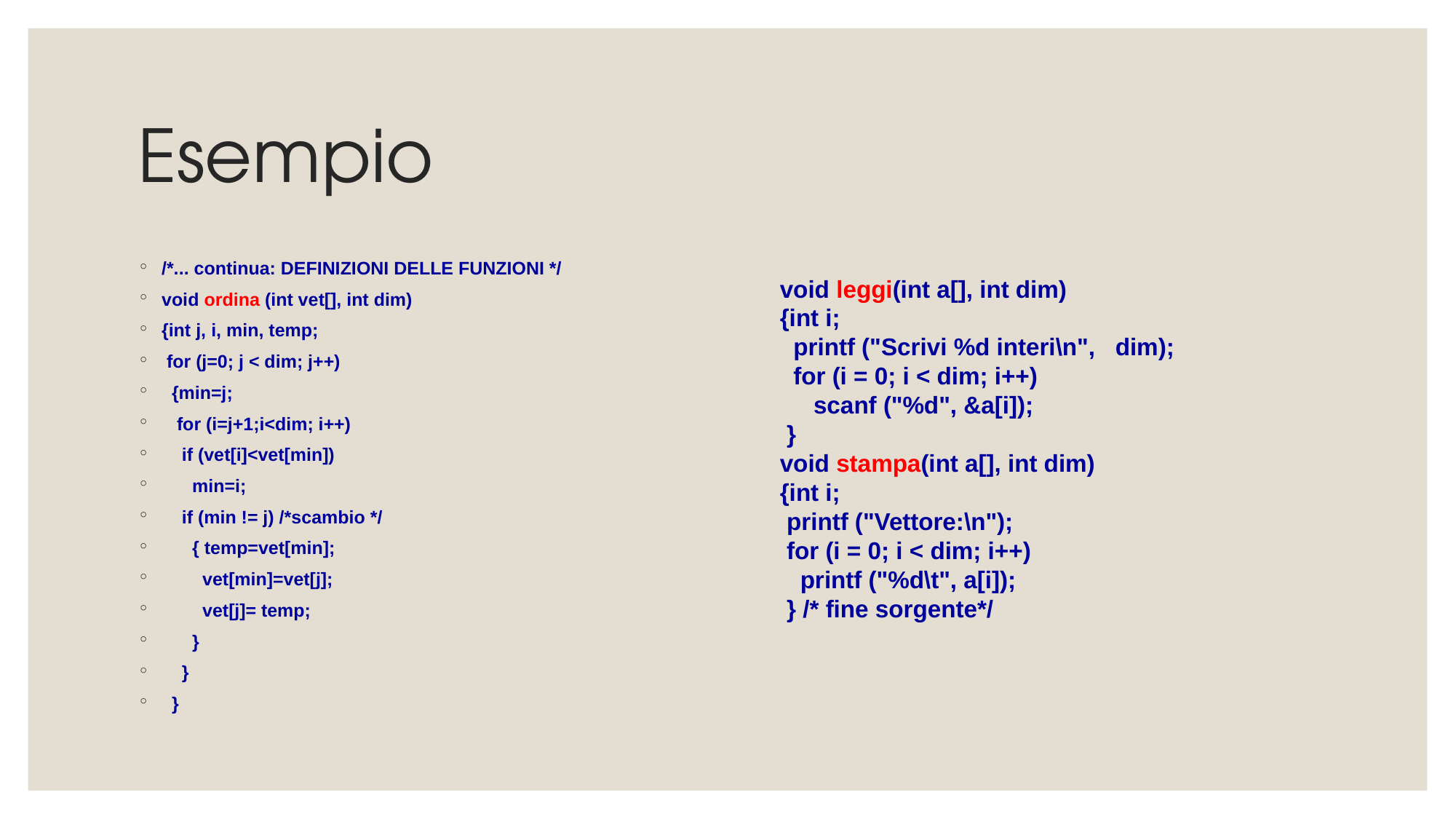

# Esempio
/*... continua: DEFINIZIONI DELLE FUNZIONI */
void ordina (int vet[], int dim)
{int j, i, min, temp;
 for (j=0; j < dim; j++)
  {min=j;
   for (i=j+1;i<dim; i++)
    if (vet[i]<vet[min])
      min=i;
    if (min != j) /*scambio */
      { temp=vet[min];
        vet[min]=vet[j];
        vet[j]= temp;
      }
    }
  }

void leggi(int a[], int dim)
{int i;
  printf ("Scrivi %d interi\n",   dim);
  for (i = 0; i < dim; i++)
     scanf ("%d", &a[i]);
 }
void stampa(int a[], int dim)
{int i;
 printf ("Vettore:\n");
 for (i = 0; i < dim; i++)
   printf ("%d\t", a[i]);
 } /* fine sorgente*/